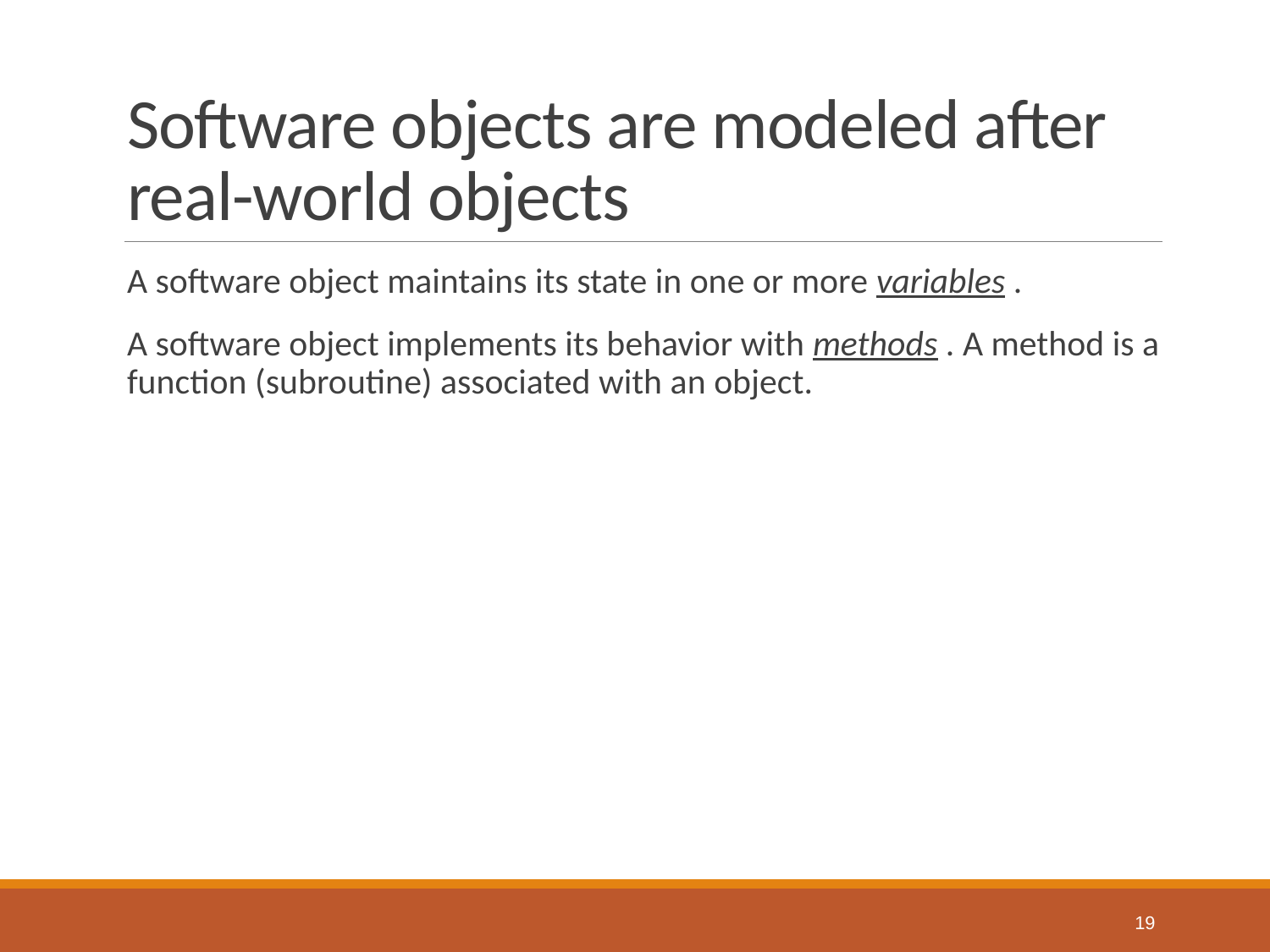

# Software objects are modeled after real-world objects
A software object maintains its state in one or more variables .
A software object implements its behavior with methods . A method is a function (subroutine) associated with an object.
19